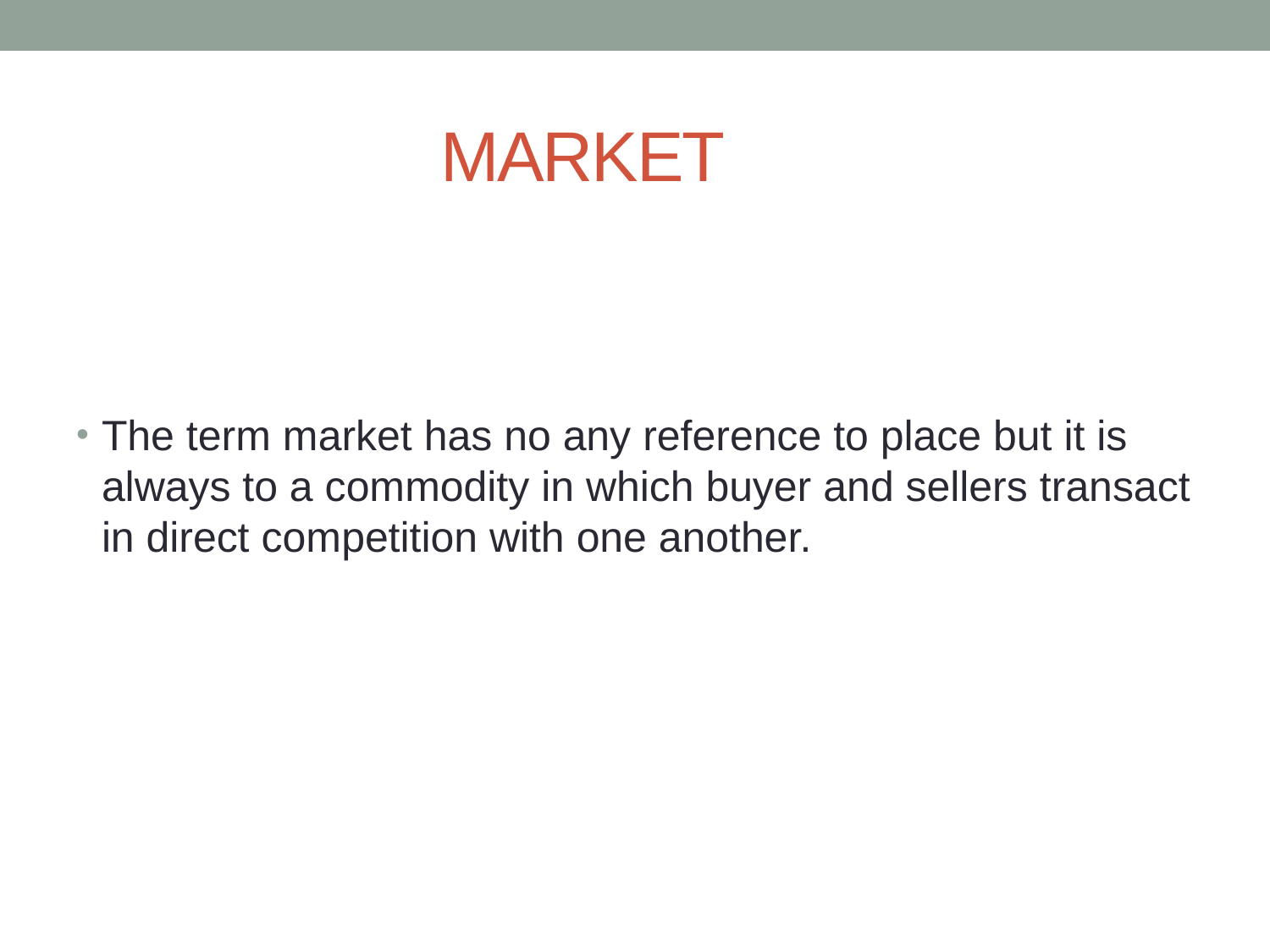

# MARKET
The term market has no any reference to place but it is always to a commodity in which buyer and sellers transact in direct competition with one another.